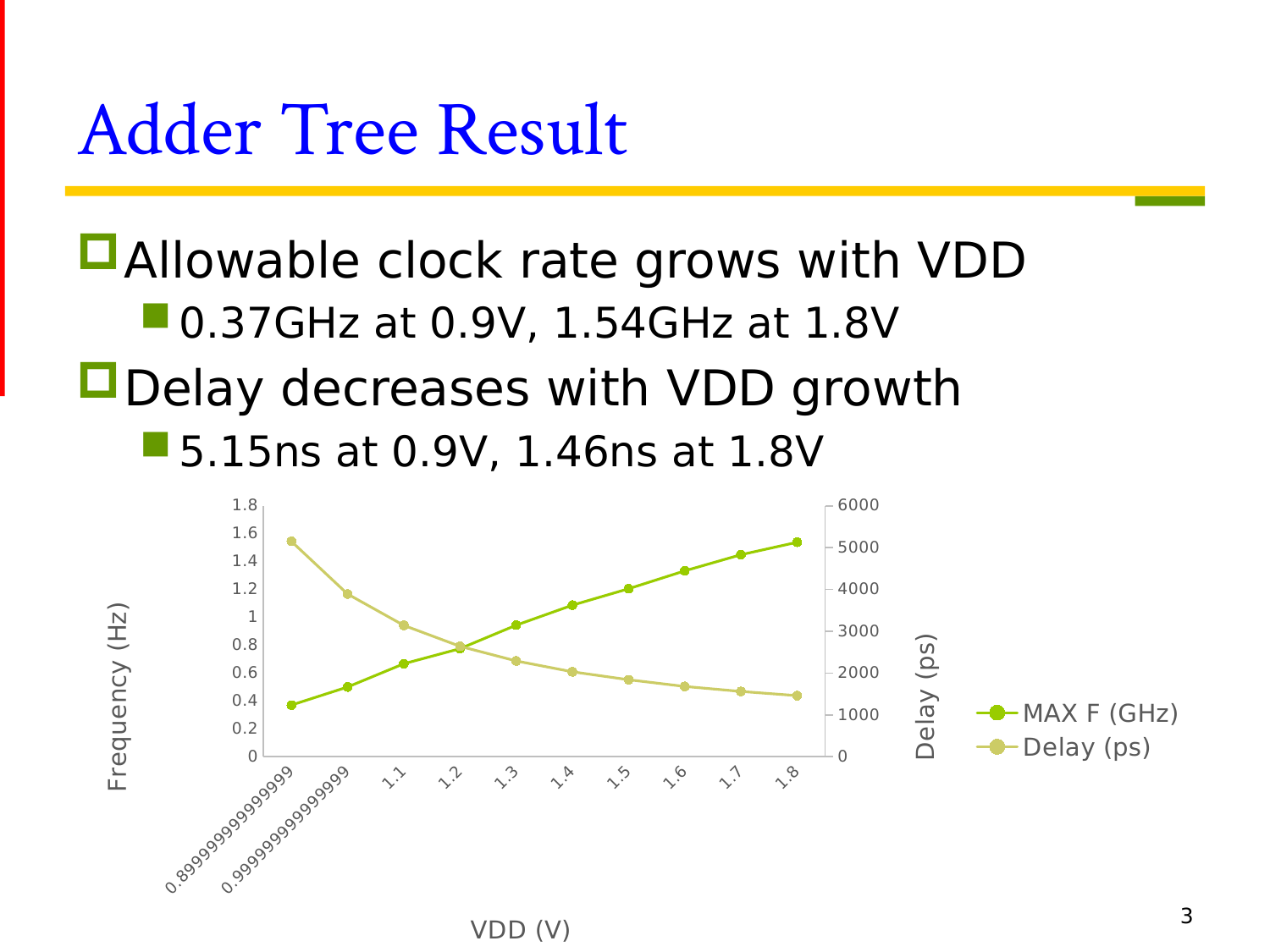

# Adder Tree Result
Allowable clock rate grows with VDD
0.37GHz at 0.9V, 1.54GHz at 1.8V
Delay decreases with VDD growth
5.15ns at 0.9V, 1.46ns at 1.8V

### Chart

| Category | MAX F (GHz) | Delay (ps) |
|---|---|---|
| 0.89999999999999902 | 0.37037037037037035 | 5150.0 |
| 0.999999999999999 | 0.5 | 3890.0 |
| 1.1000000000000001 | 0.6666666666666666 | 3140.0 |
| 1.2 | 0.7751937984496124 | 2640.0 |
| 1.3 | 0.9433962264150944 | 2290.0 |
| 1.4 | 1.0869565217391304 | 2030.0 |
| 1.5 | 1.2048192771084338 | 1840.0 |
| 1.6 | 1.3333333333333333 | 1680.0 |
| 1.7 | 1.4492753623188406 | 1560.0 |
| 1.8 | 1.5384615384615385 | 1460.0 |
3